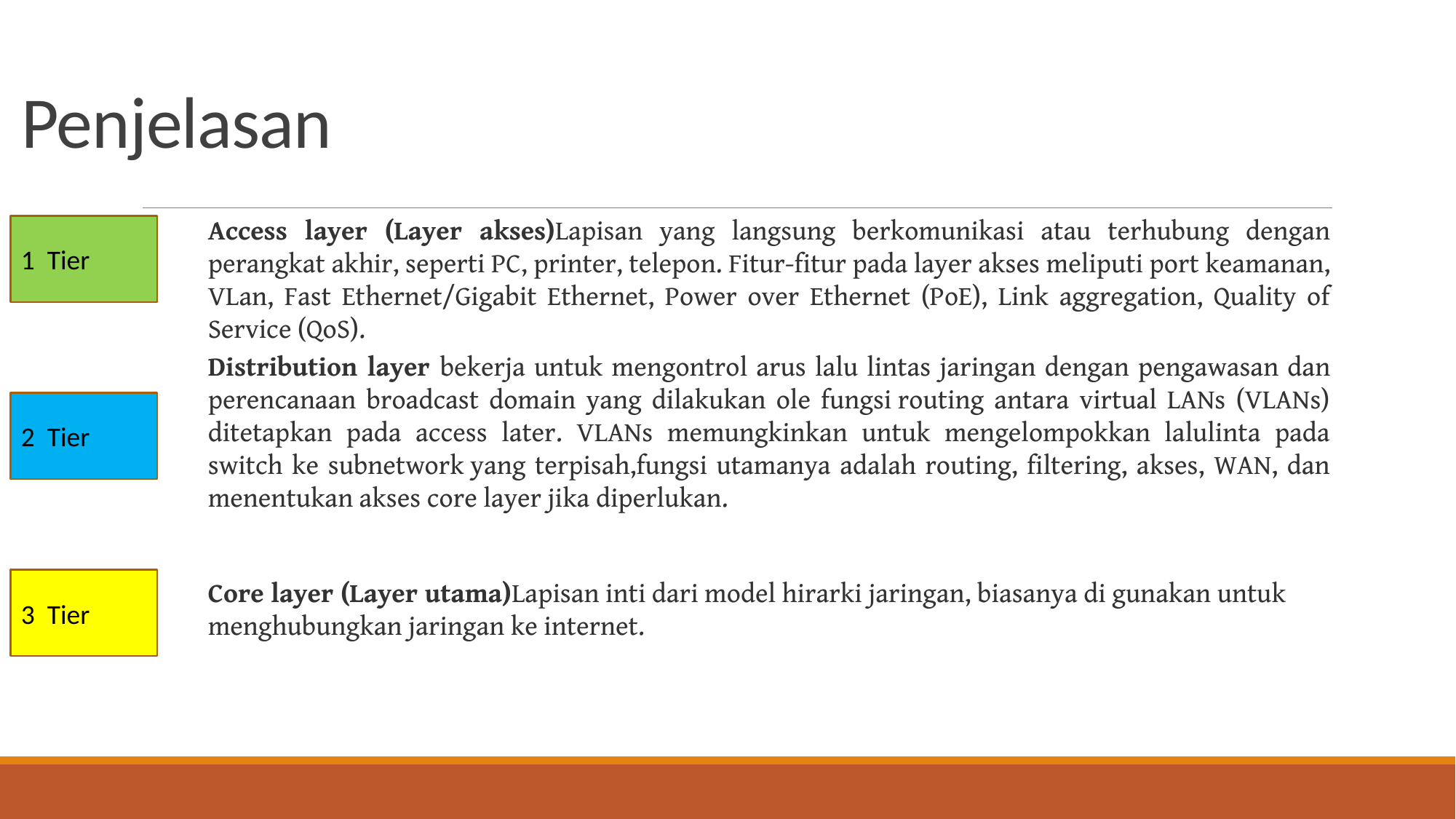

# Penjelasan
Access layer (Layer akses)Lapisan yang langsung berkomunikasi atau terhubung dengan perangkat akhir, seperti PC, printer, telepon. Fitur-fitur pada layer akses meliputi port keamanan, VLan, Fast Ethernet/Gigabit Ethernet, Power over Ethernet (PoE), Link aggregation, Quality of Service (QoS).
1  Tier
Distribution layer bekerja untuk mengontrol arus lalu lintas jaringan dengan pengawasan dan perencanaan broadcast domain yang dilakukan ole fungsi routing antara virtual LANs (VLANs) ditetapkan pada access later. VLANs memungkinkan untuk mengelompokkan lalulinta pada switch ke subnetwork yang terpisah,fungsi utamanya adalah routing, filtering, akses, WAN, dan menentukan akses core layer jika diperlukan.
2  Tier
3  Tier
Core layer (Layer utama)Lapisan inti dari model hirarki jaringan, biasanya di gunakan untuk menghubungkan jaringan ke internet.